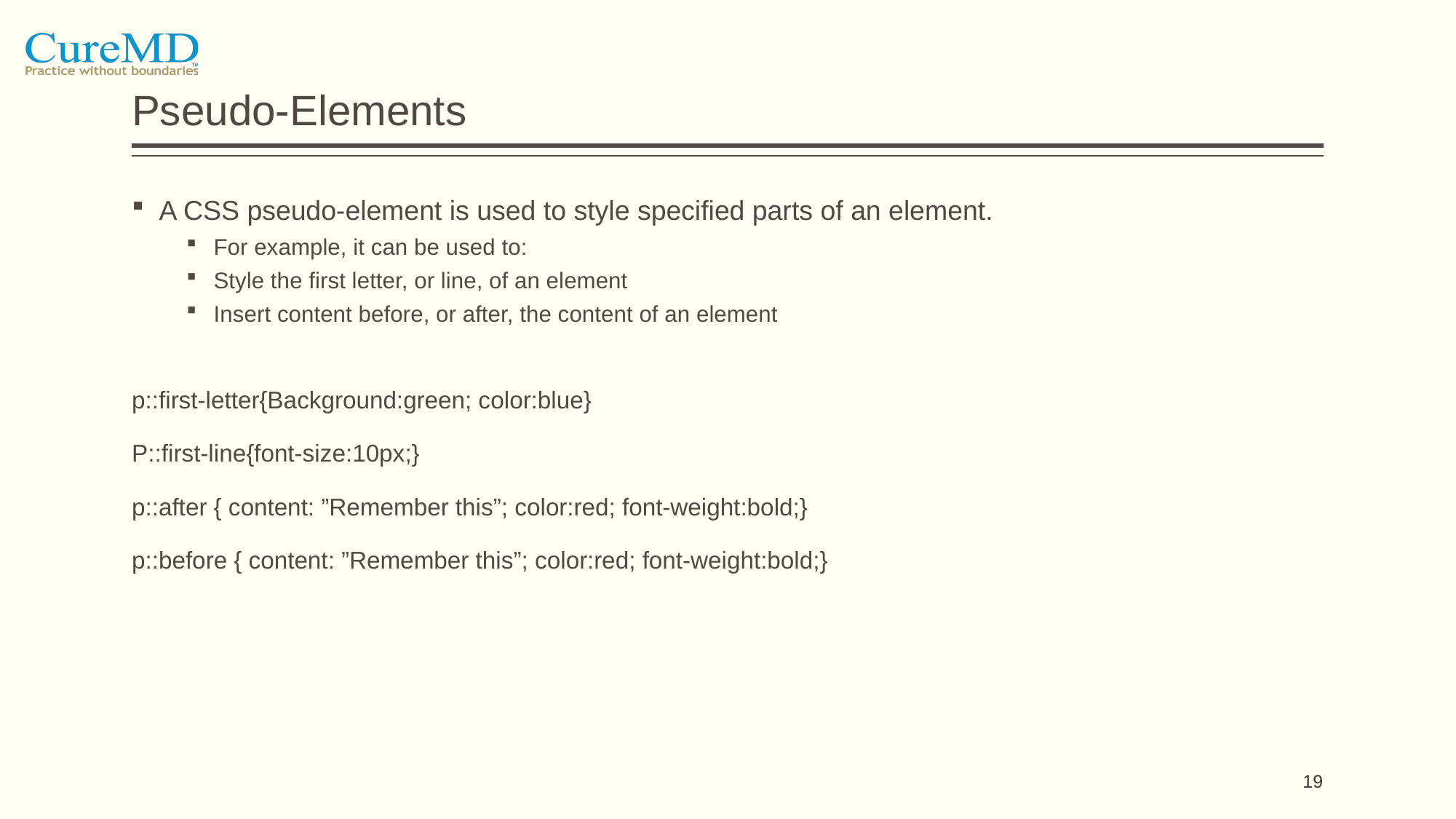

# Pseudo-Elements
A CSS pseudo-element is used to style specified parts of an element.
For example, it can be used to:
Style the first letter, or line, of an element
Insert content before, or after, the content of an element

p::first-letter{Background:green; color:blue}
P::first-line{font-size:10px;}
p::after { content: ”Remember this”; color:red; font-weight:bold;}
p::before { content: ”Remember this”; color:red; font-weight:bold;}

19